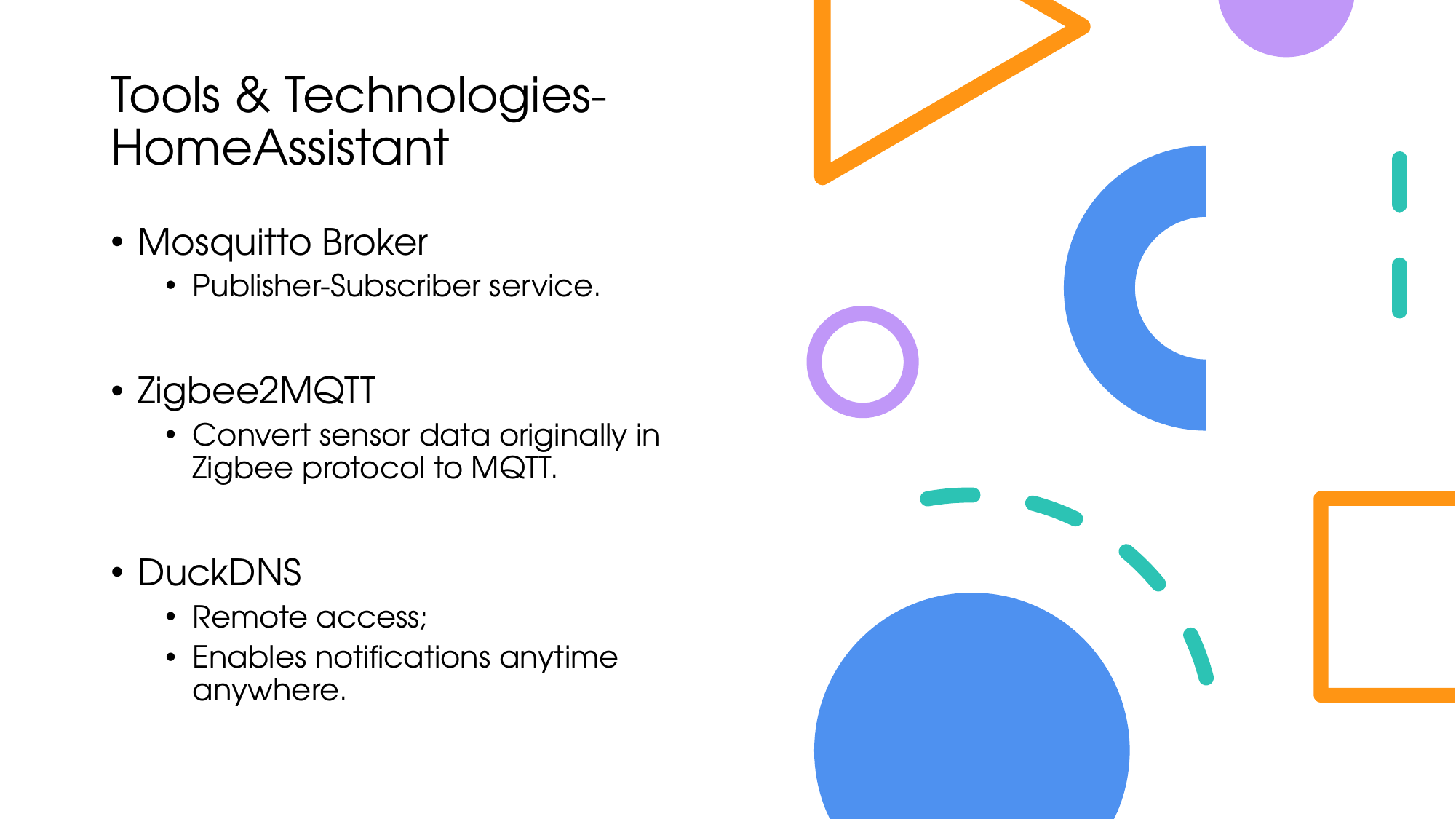

# Tools & Technologies- HomeAssistant

Mosquitto Broker
Publisher-Subscriber service.

Zigbee2MQTT
Convert sensor data originally in Zigbee protocol to MQTT.

DuckDNS
Remote access;
Enables notifications anytime anywhere.